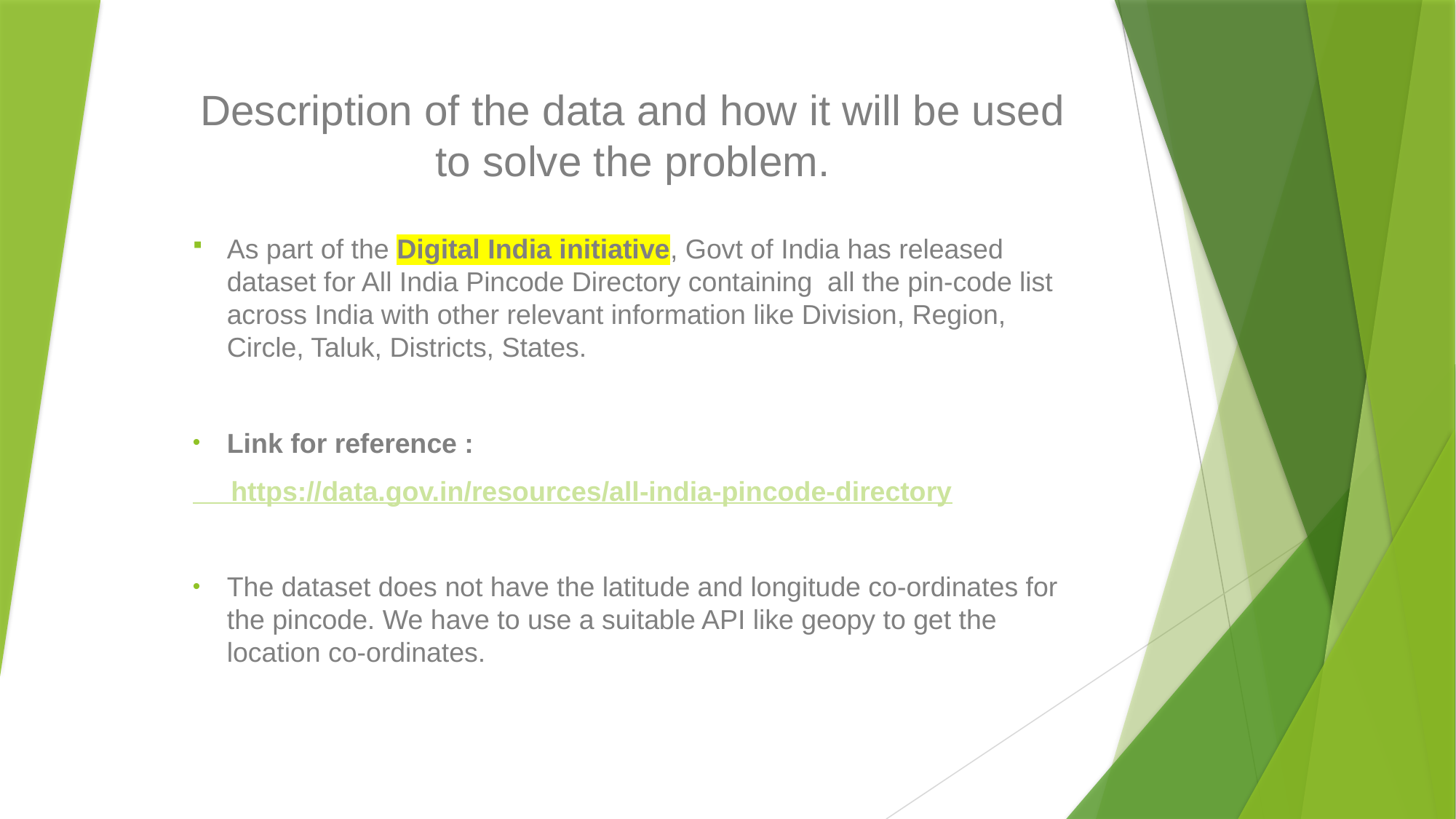

Description of the data and how it will be used to solve the problem.
As part of the Digital India initiative, Govt of India has released dataset for All India Pincode Directory containing  all the pin-code list across India with other relevant information like Division, Region, Circle, Taluk, Districts, States.

Link for reference :
     https://data.gov.in/resources/all-india-pincode-directory

The dataset does not have the latitude and longitude co-ordinates for the pincode. We have to use a suitable API like geopy to get the location co-ordinates.